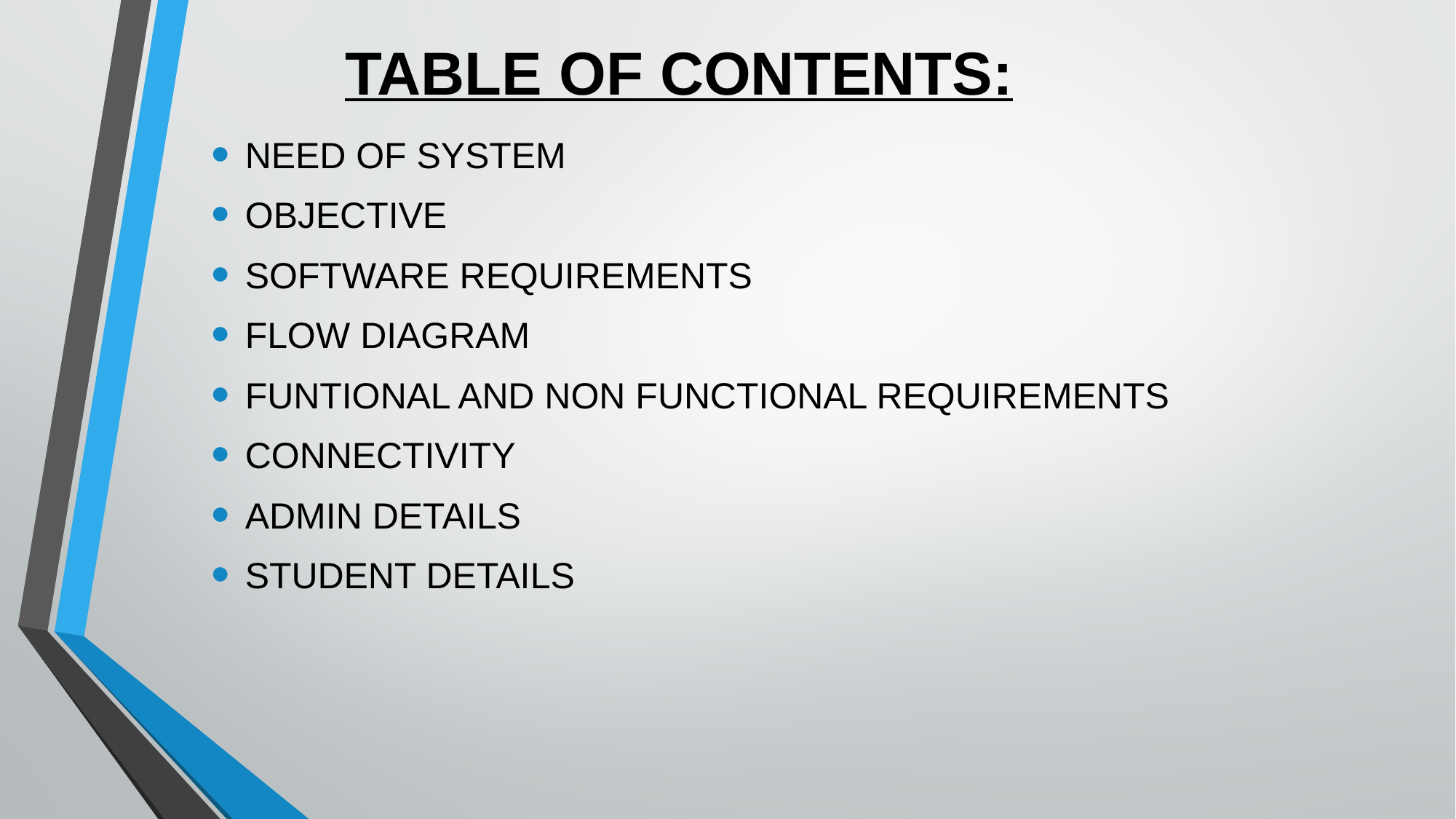

# TABLE OF CONTENTS:
NEED OF SYSTEM
OBJECTIVE
SOFTWARE REQUIREMENTS
FLOW DIAGRAM
FUNTIONAL AND NON FUNCTIONAL REQUIREMENTS
CONNECTIVITY
ADMIN DETAILS
STUDENT DETAILS